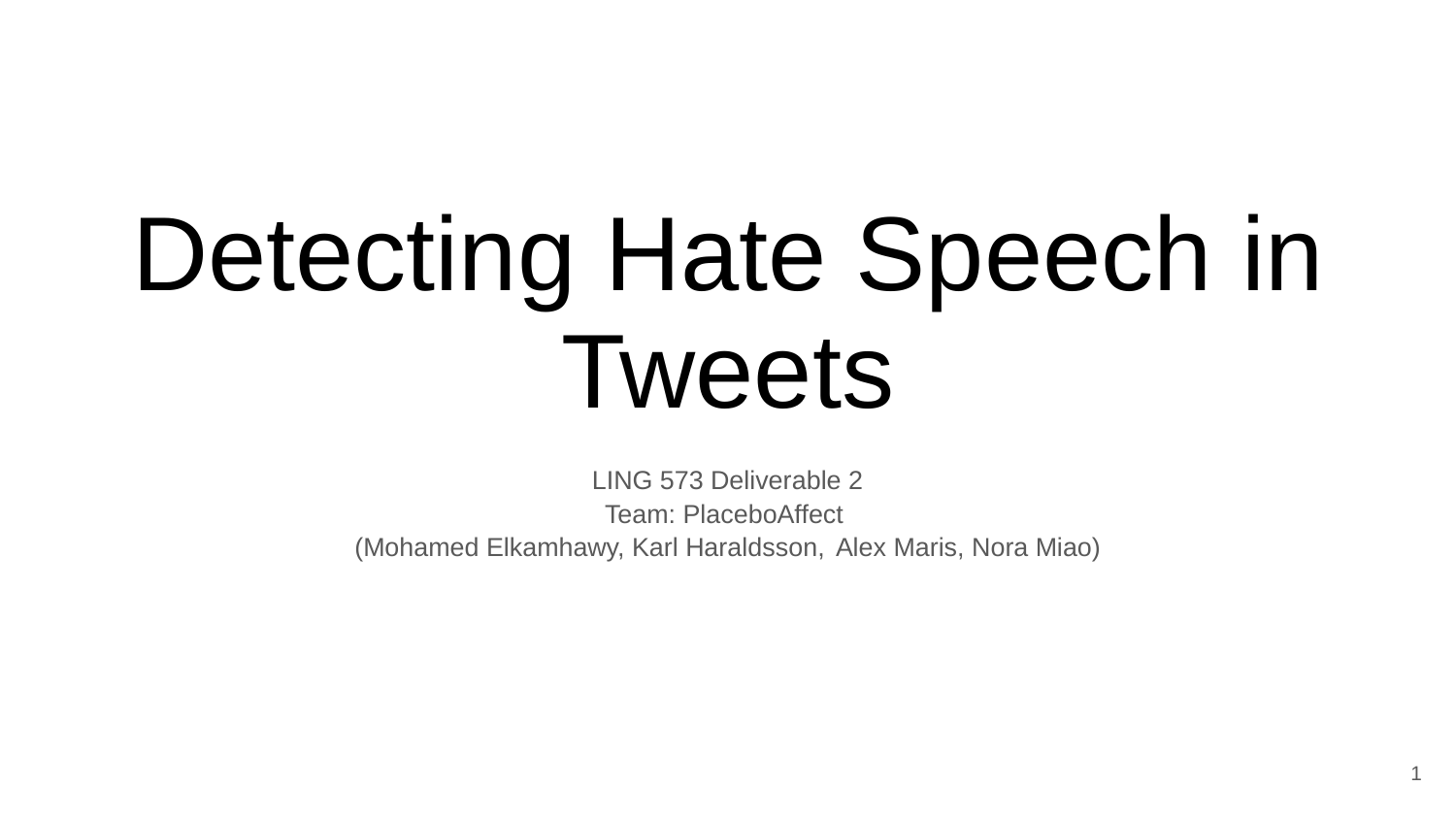

# Detecting Hate Speech in Tweets
LING 573 Deliverable 2
Team: PlaceboAffect
(Mohamed Elkamhawy, Karl Haraldsson,  Alex Maris, Nora Miao)
1